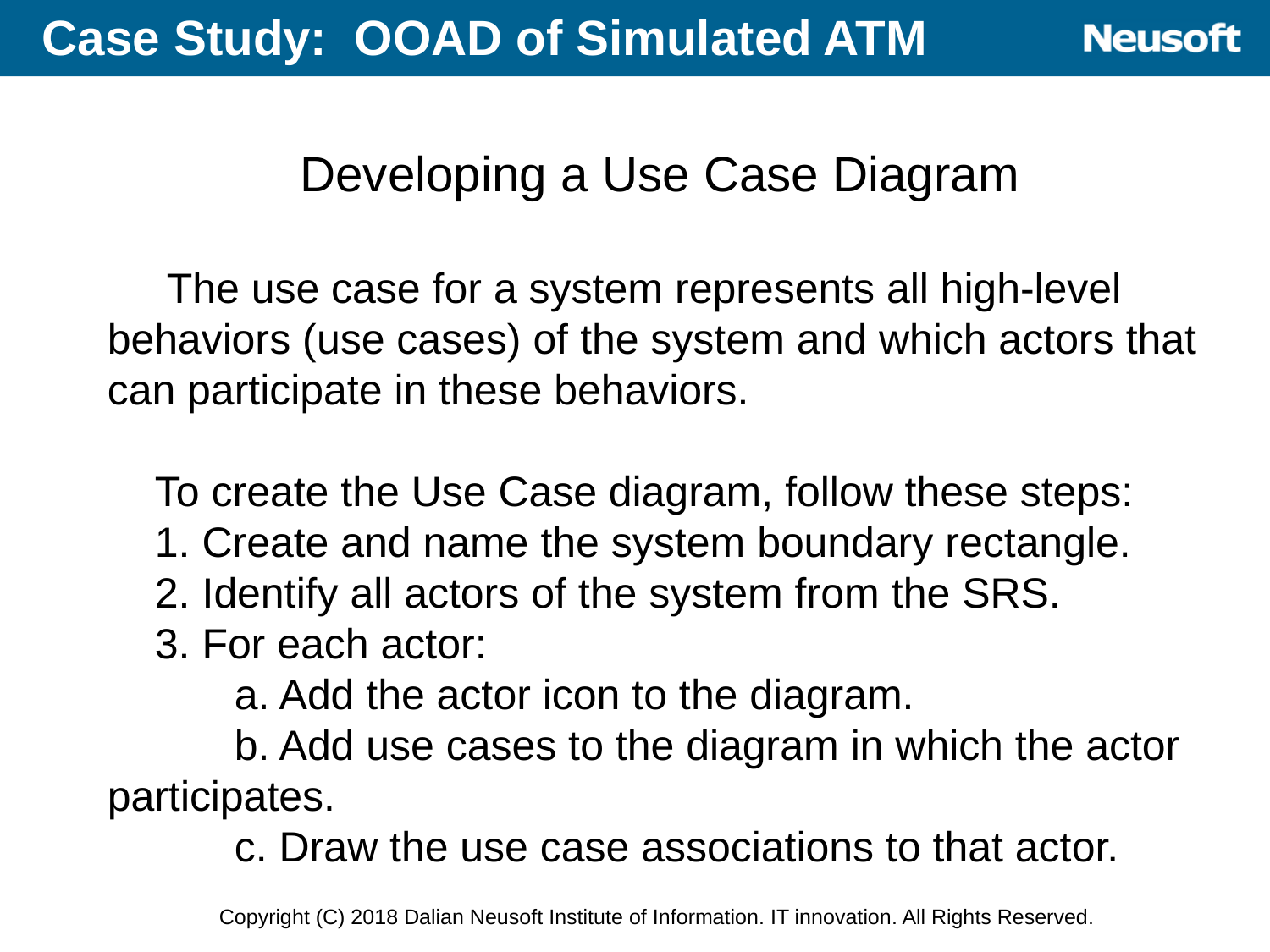

Case Study:  OOAD of Simulated ATM
Developing a Use Case Diagram

     The use case for a system represents all high-level behaviors (use cases) of the system and which actors that can participate in these behaviors.

    To create the Use Case diagram, follow these steps:
    1. Create and name the system boundary rectangle.
    2. Identify all actors of the system from the SRS.
    3. For each actor:
	a. Add the actor icon to the diagram.
	b. Add use cases to the diagram in which the actor
participates.
	c. Draw the use case associations to that actor.